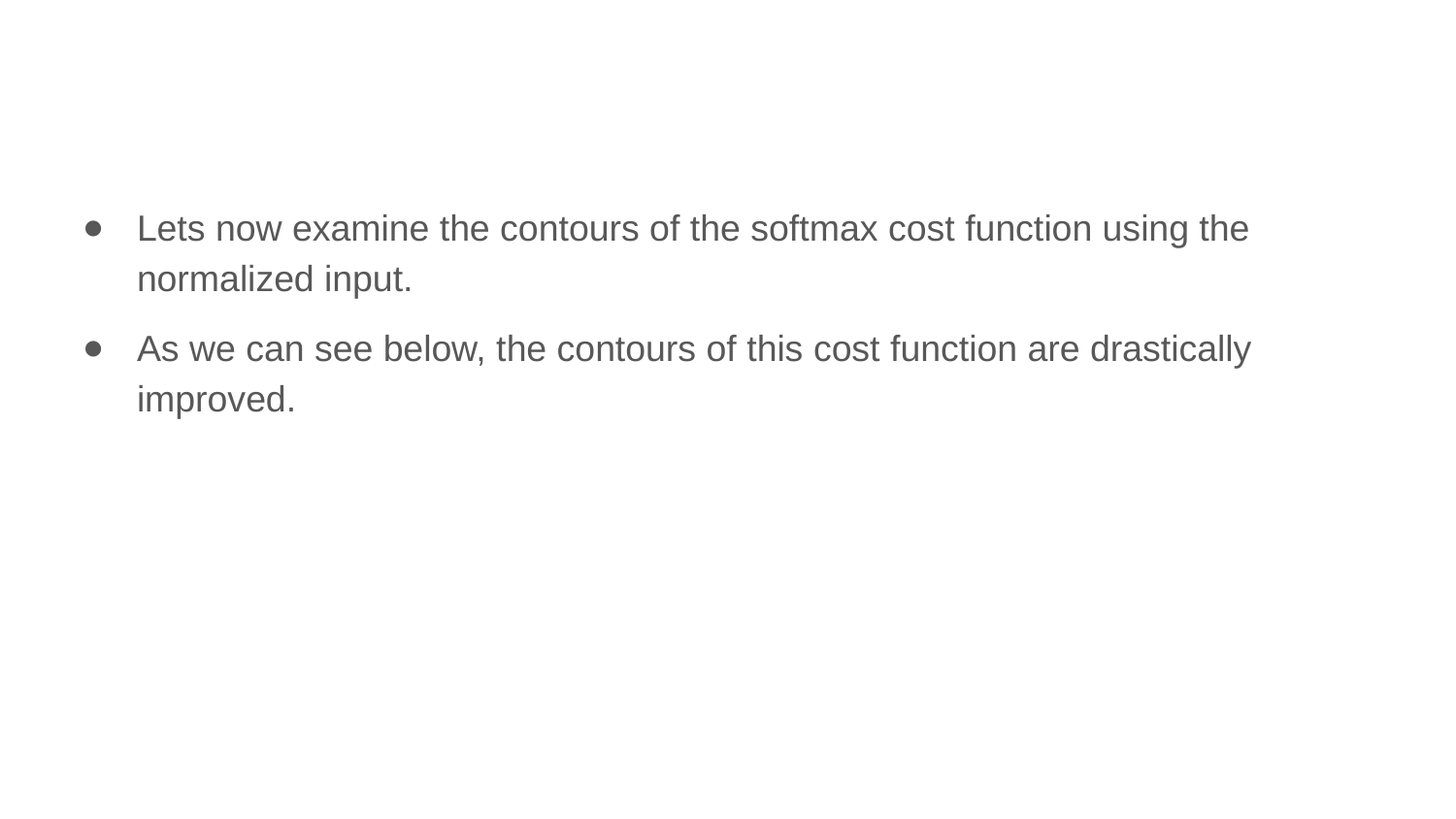

Lets now examine the contours of the softmax cost function using the normalized input.
As we can see below, the contours of this cost function are drastically improved.